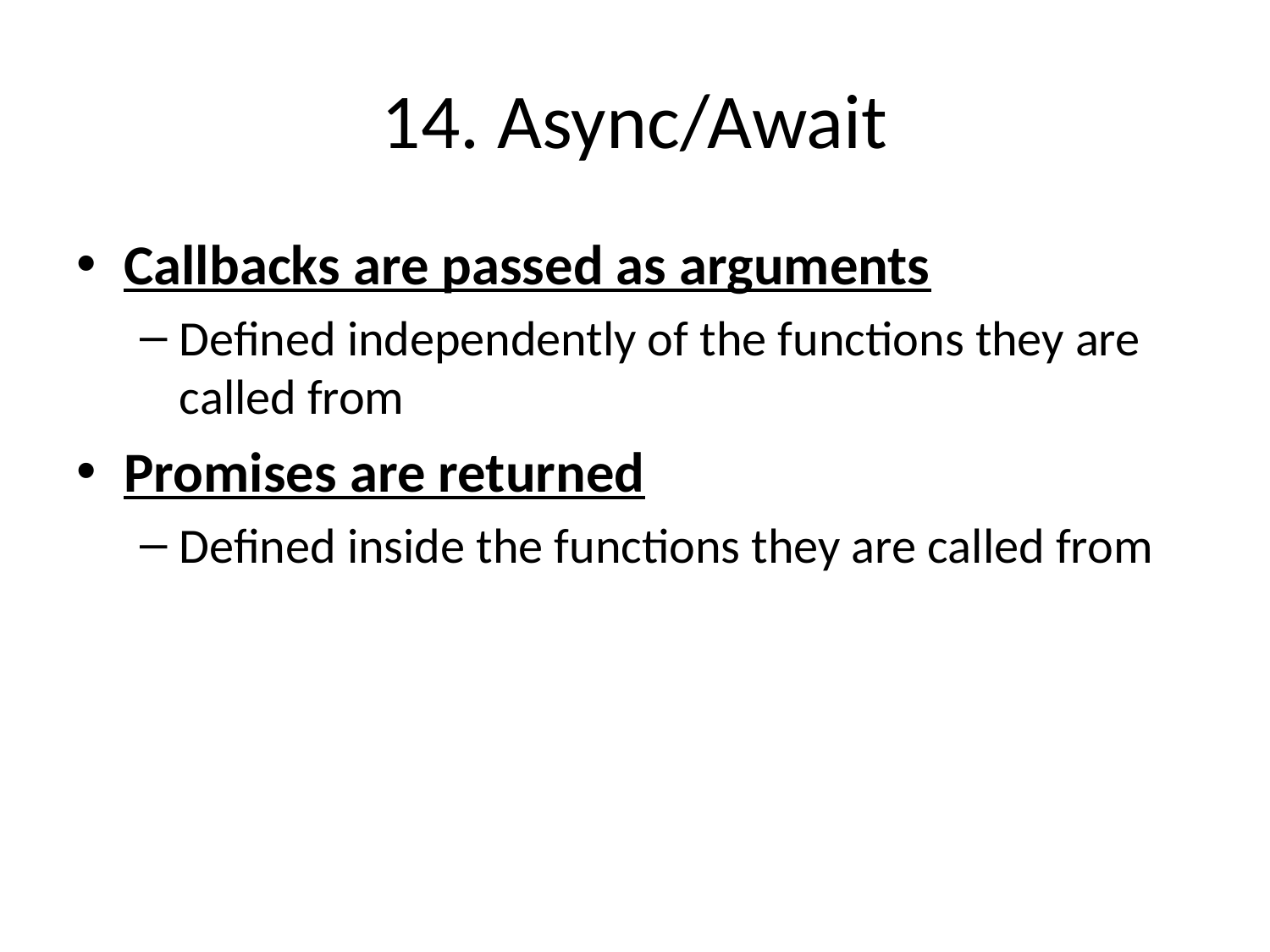

# 14. Async/Await
Callbacks are passed as arguments
Defined independently of the functions they are called from
Promises are returned
Defined inside the functions they are called from